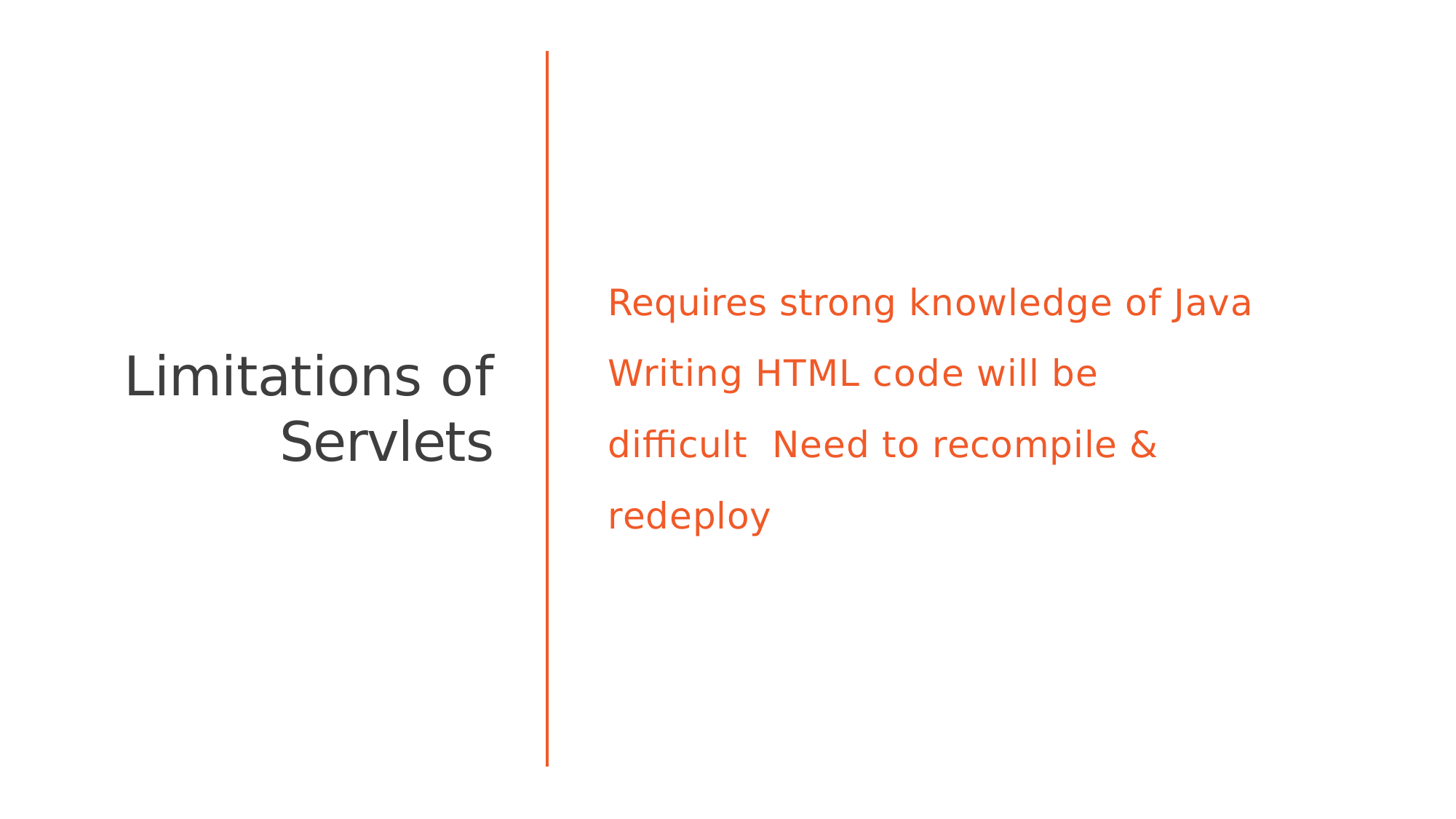

# Requires strong knowledge of Java
Writing HTML code will be difficult  Need to recompile & redeploy
Limitations of
Servlets
9